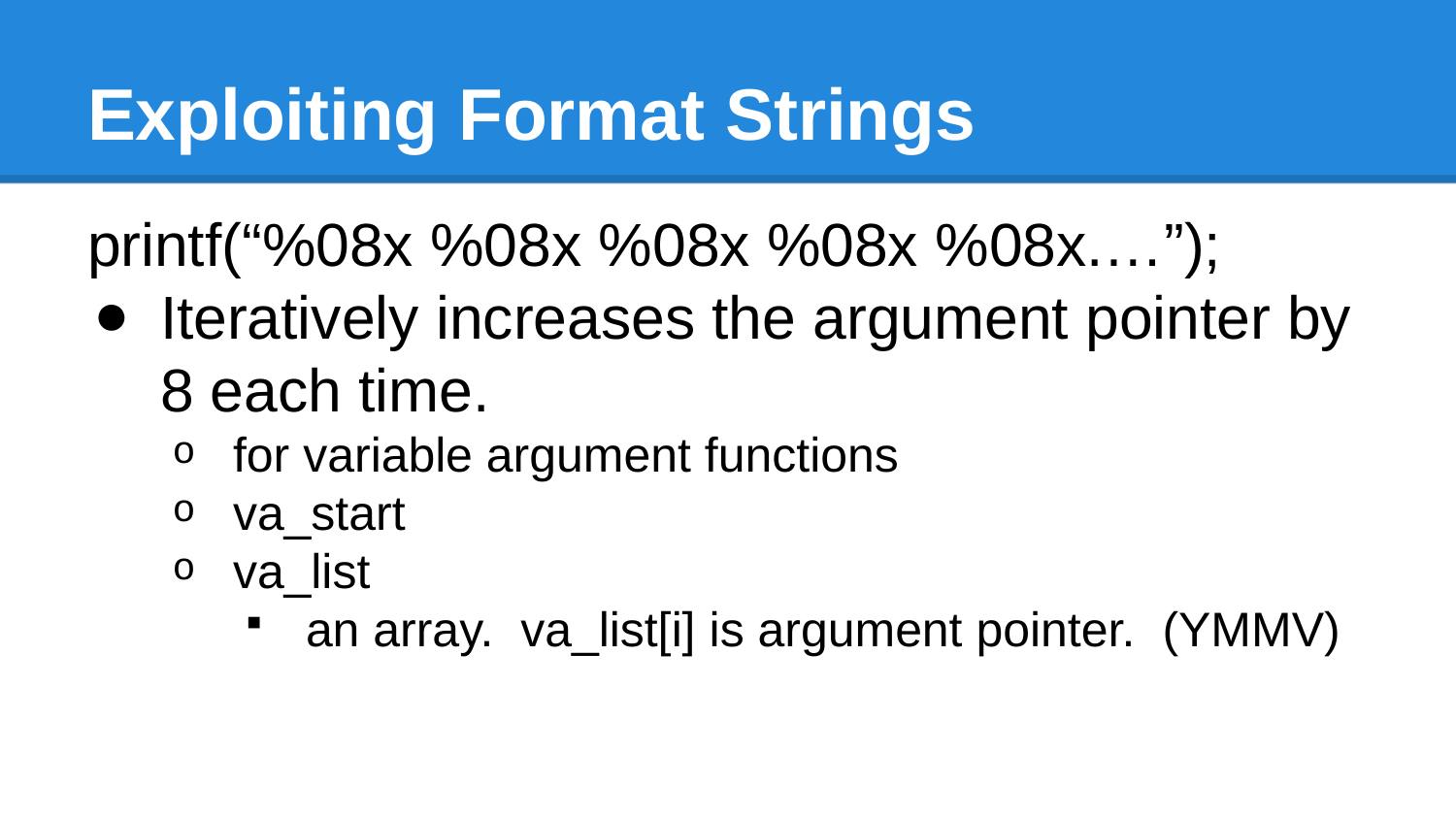

# Exploiting Format Strings
printf(“%08x %08x %08x %08x %08x.…”);
Iteratively increases the argument pointer by 8 each time.
for variable argument functions
va_start
va_list
an array.  va_list[i] is argument pointer.  (YMMV)